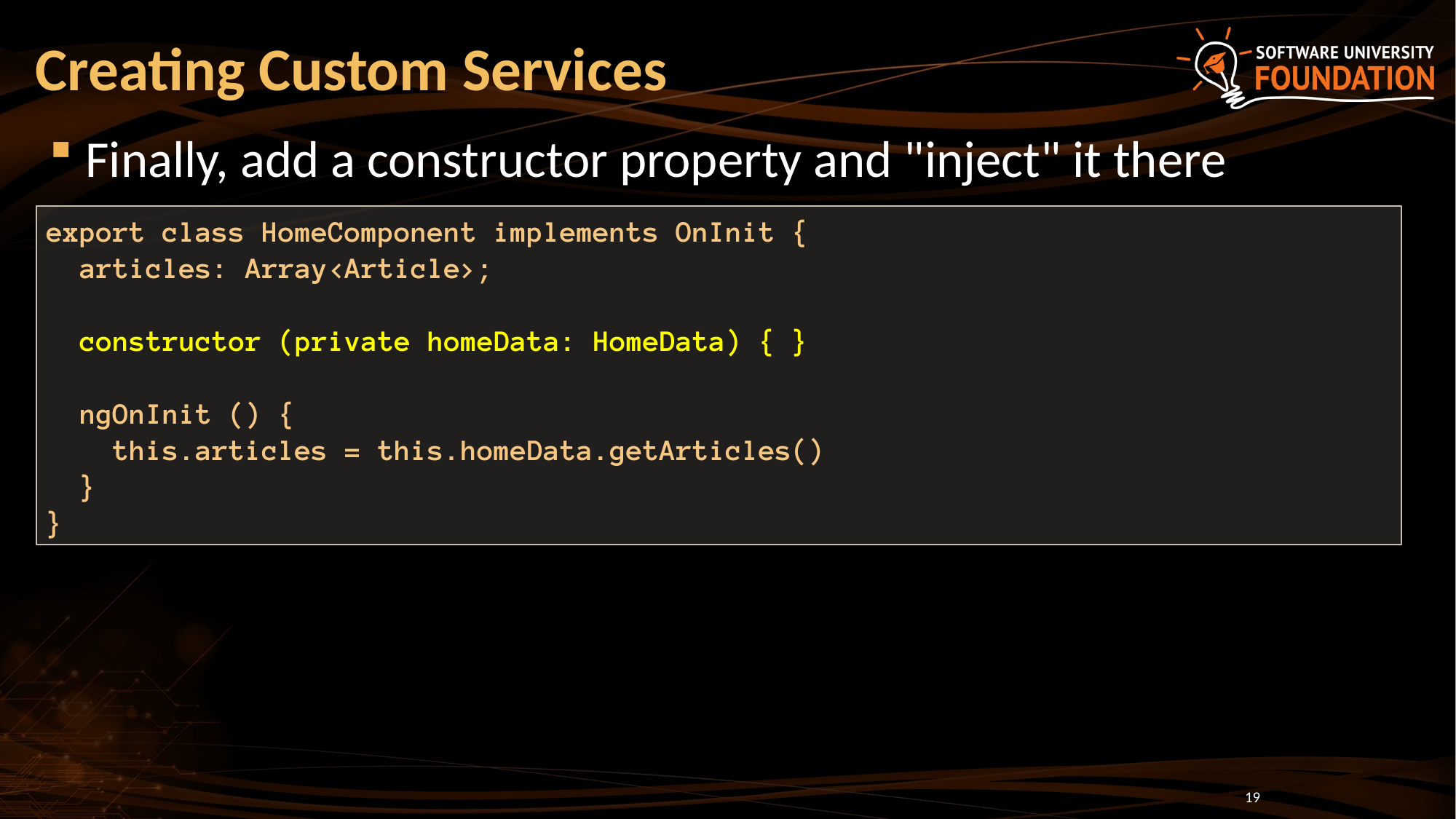

# Creating Custom Services
Finally, add a constructor property and "inject" it there

export class HomeComponent implements OnInit {
  articles: Array<Article>;

  constructor (private homeData: HomeData) { }

  ngOnInit () {
    this.articles = this.homeData.getArticles()
  }
}
19